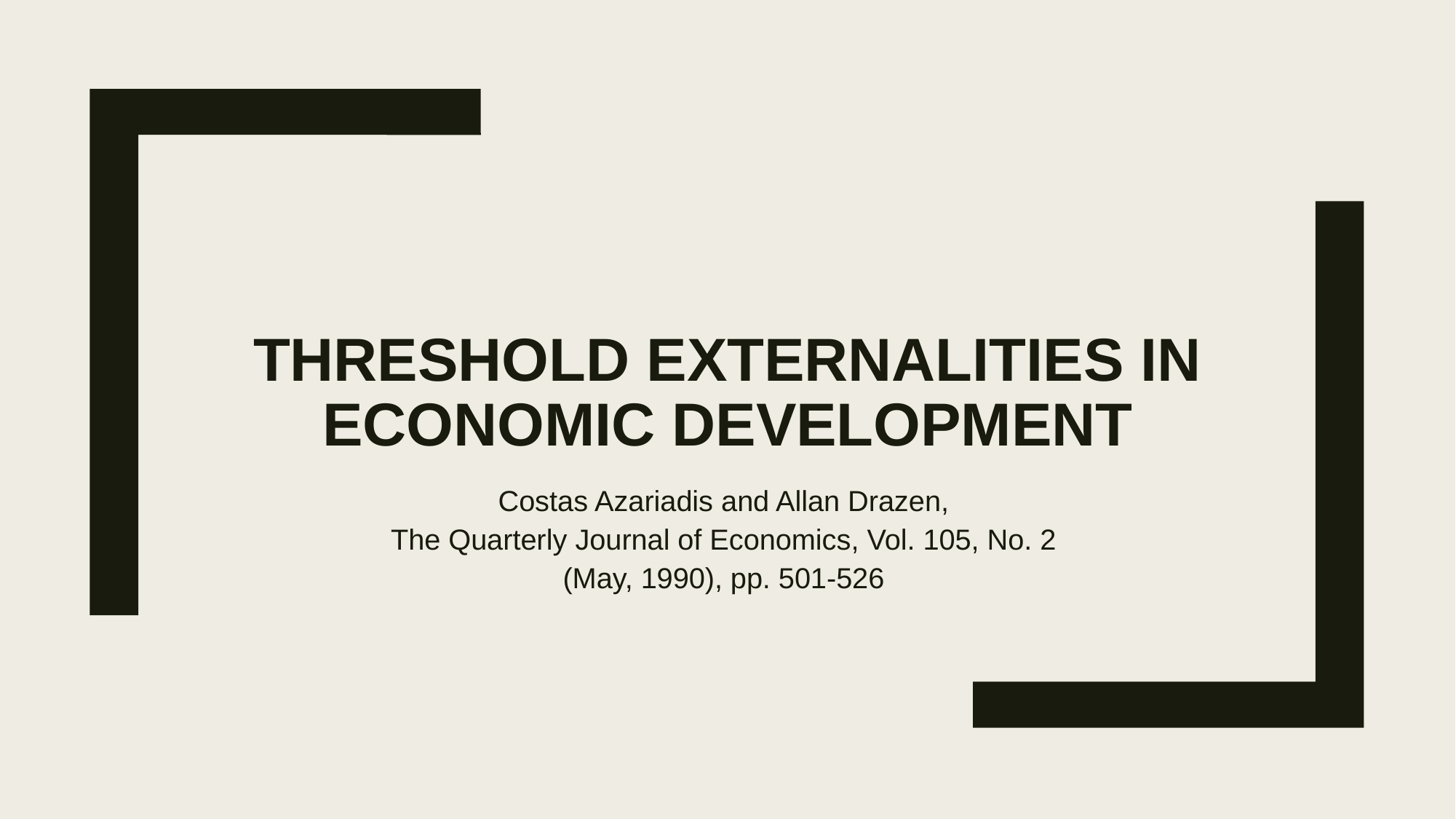

# Threshold Externalities in Economic Development
Costas Azariadis and Allan Drazen,
The Quarterly Journal of Economics, Vol. 105, No. 2
(May, 1990), pp. 501-526